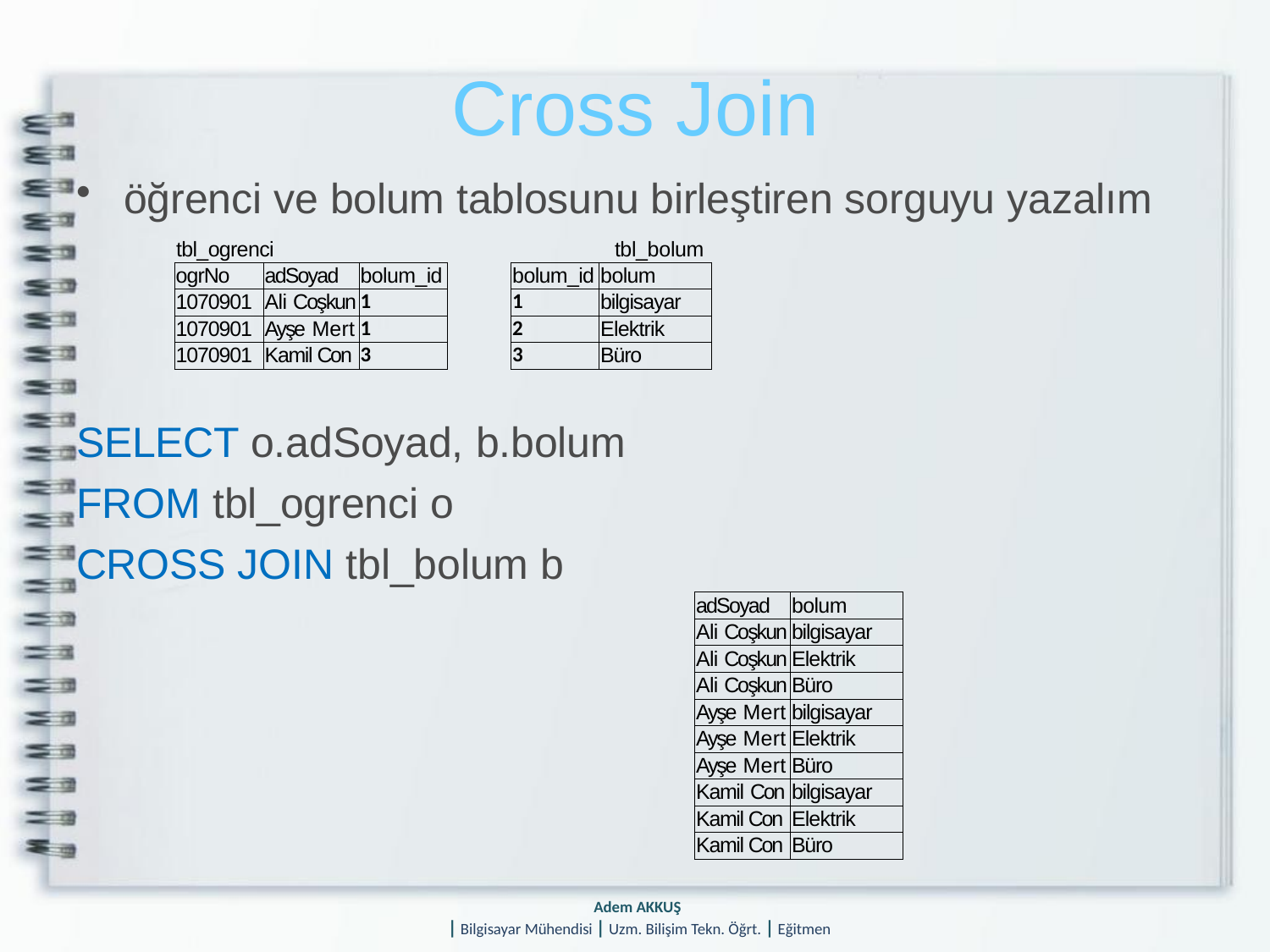

# Cross Join
öğrenci ve bolum tablosunu birleştiren sorguyu yazalım
tbl_ogrenci	tbl_bolum
| ogrNo | adSoyad | bolum\_id |
| --- | --- | --- |
| 1070901 | Ali Coşkun | 1 |
| 1070901 | Ayşe Mert | 1 |
| 1070901 | Kamil Con | 3 |
| bolum\_id | bolum |
| --- | --- |
| 1 | bilgisayar |
| 2 | Elektrik |
| 3 | Büro |
SELECT o.adSoyad, b.bolum
FROM tbl_ogrenci o  CROSS JOIN tbl_bolum b
| adSoyad | bolum |
| --- | --- |
| Ali Coşkun | bilgisayar |
| Ali Coşkun | Elektrik |
| Ali Coşkun | Büro |
| Ayşe Mert | bilgisayar |
| Ayşe Mert | Elektrik |
| Ayşe Mert | Büro |
| Kamil Con | bilgisayar |
| Kamil Con | Elektrik |
| Kamil Con | Büro |
Adem AKKUŞ
| Bilgisayar Mühendisi | Uzm. Bilişim Tekn. Öğrt. | Eğitmen